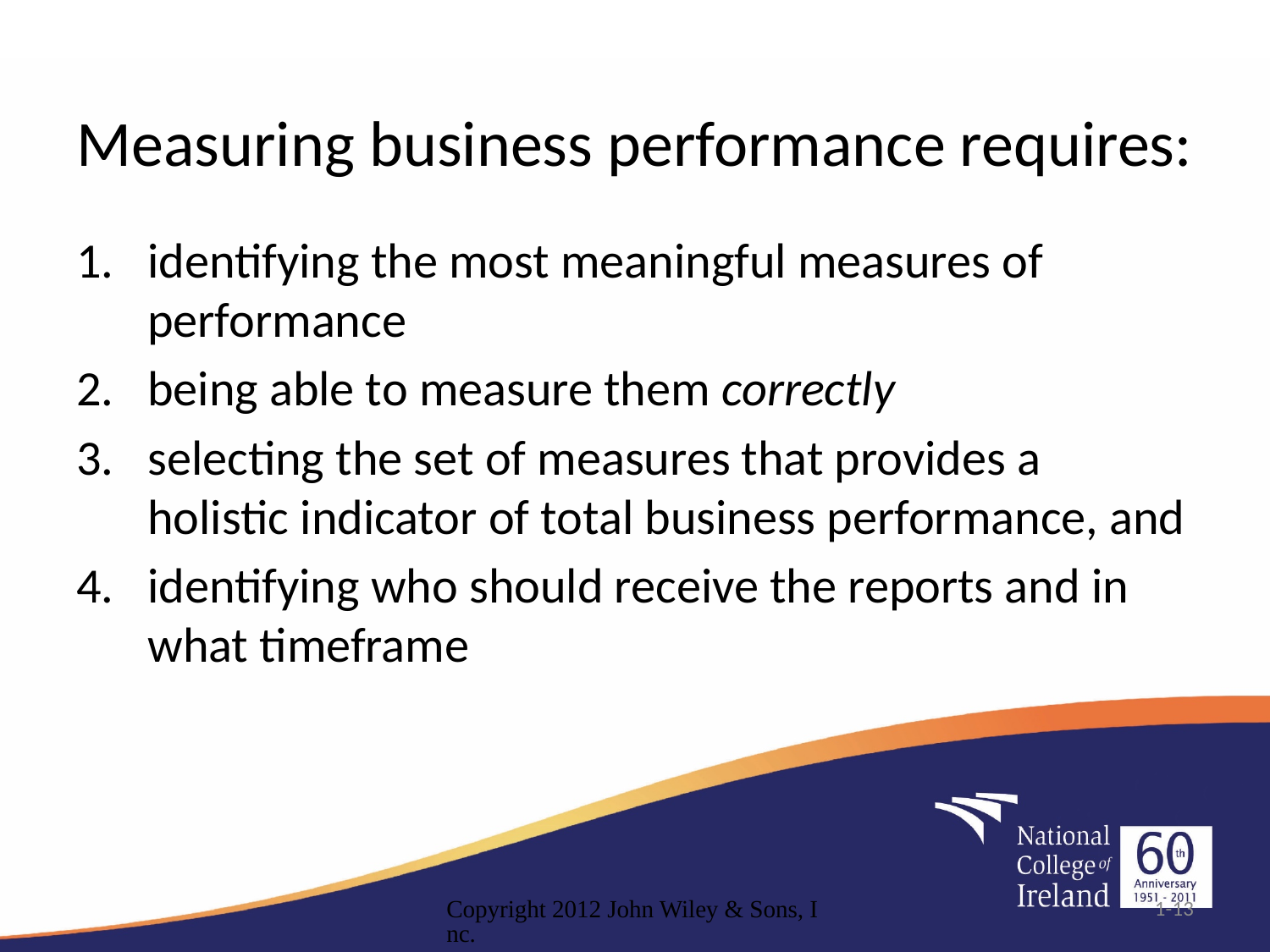

# Measuring business performance requires:
identifying the most meaningful measures of performance
being able to measure them correctly
selecting the set of measures that provides a holistic indicator of total business performance, and
identifying who should receive the reports and in what timeframe
Copyright 2012 John Wiley & Sons, Inc.
1-13